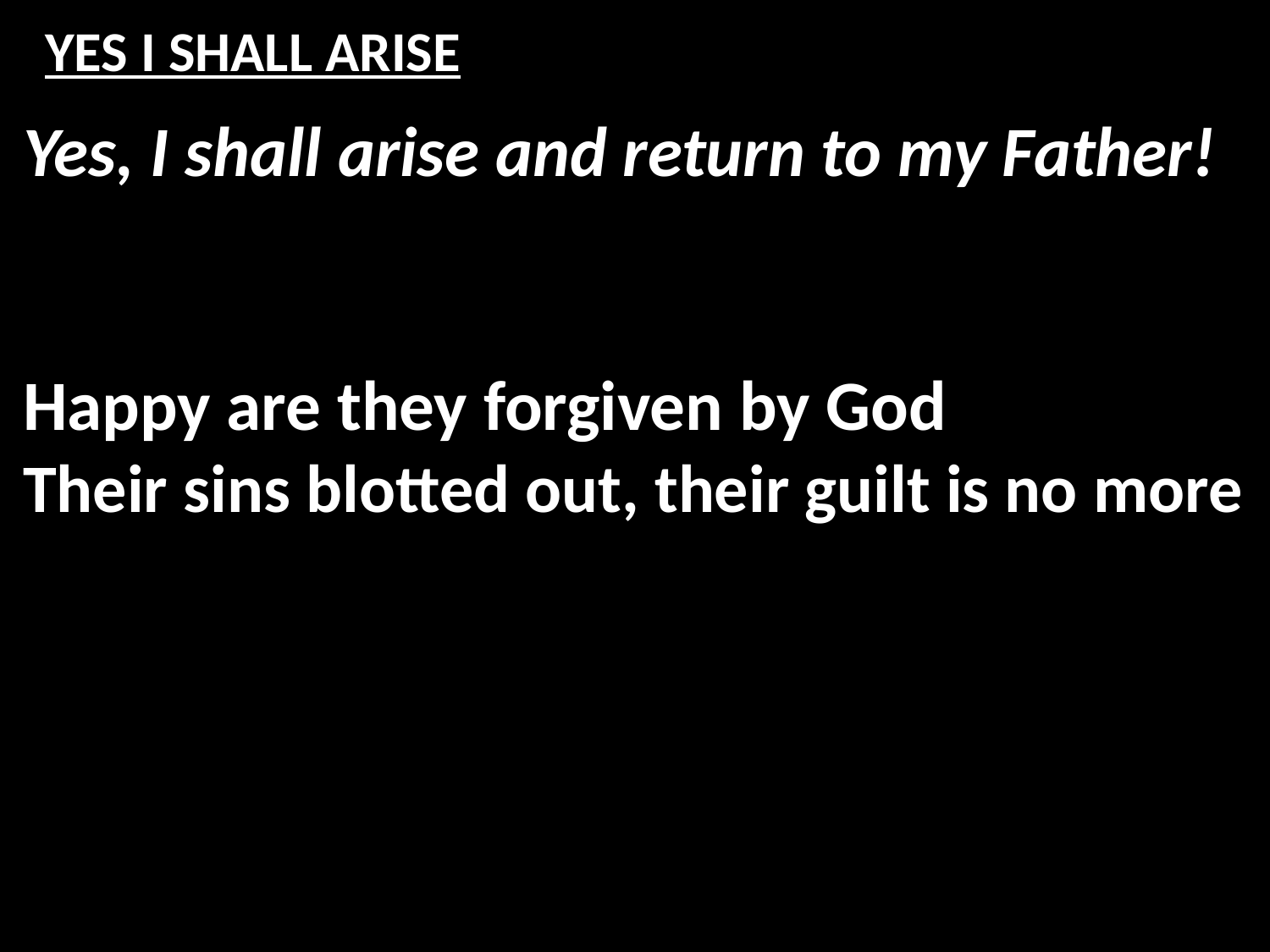

# YES I SHALL ARISE
Yes, I shall arise and return to my Father!

Happy are they forgiven by God
Their sins blotted out, their guilt is no more